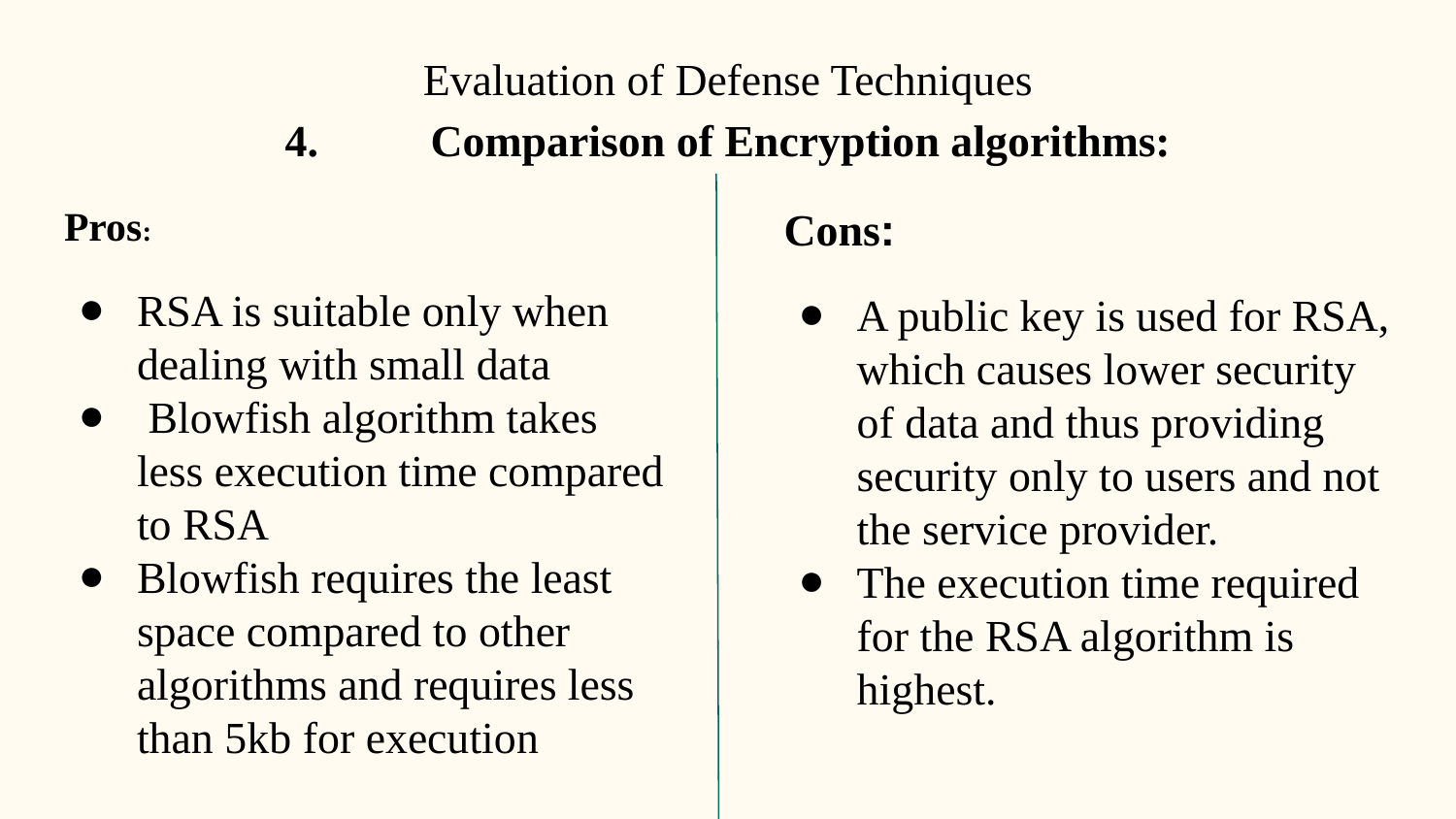

# Evaluation of Defense Techniques
4.	Comparison of Encryption algorithms:

Pros:
RSA is suitable only when dealing with small data
 Blowfish algorithm takes less execution time compared to RSA
Blowfish requires the least space compared to other algorithms and requires less than 5kb for execution
Cons:
A public key is used for RSA, which causes lower security of data and thus providing security only to users and not the service provider.
The execution time required for the RSA algorithm is highest.